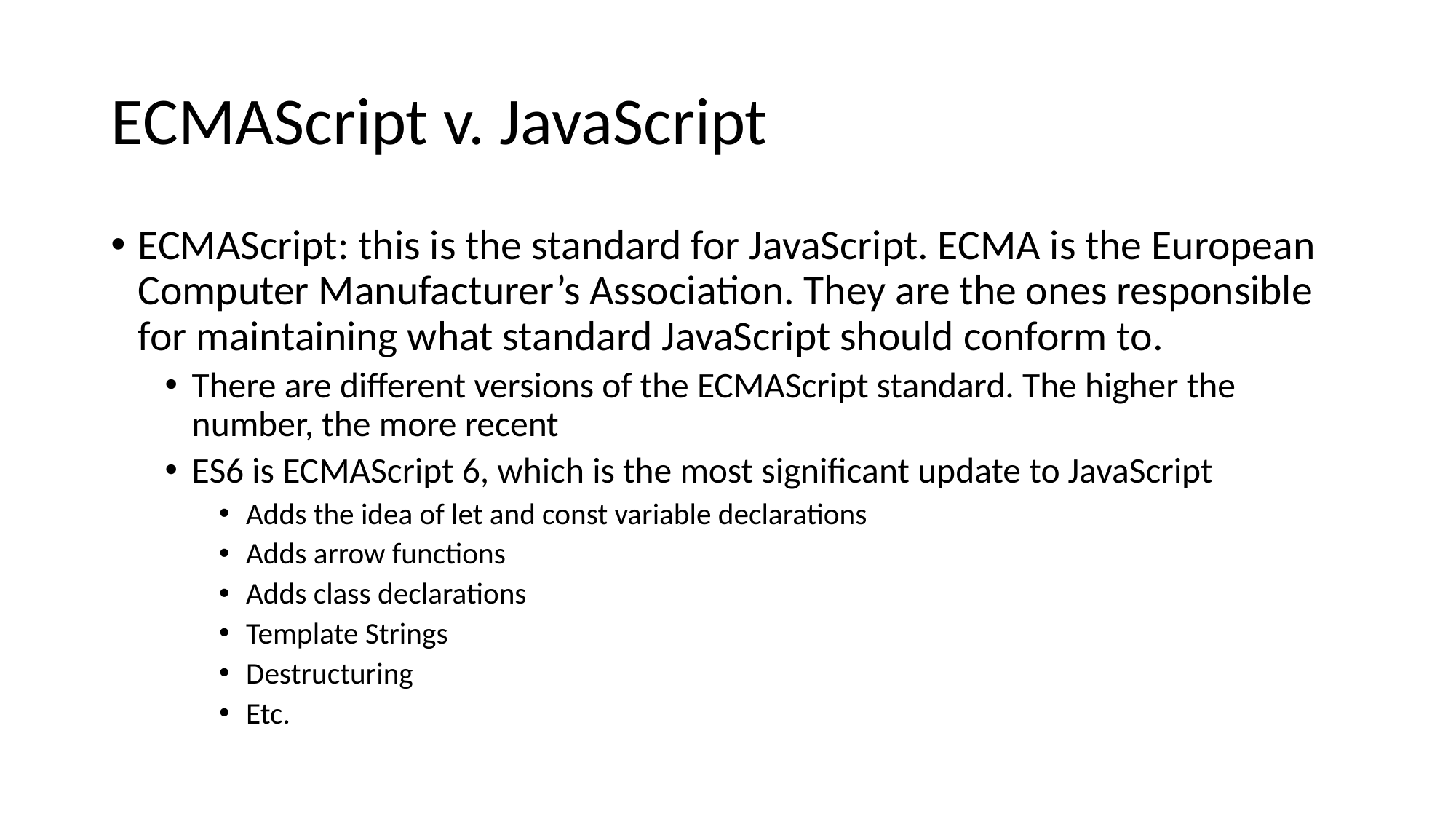

# ECMAScript v. JavaScript
ECMAScript: this is the standard for JavaScript. ECMA is the European Computer Manufacturer’s Association. They are the ones responsible for maintaining what standard JavaScript should conform to.
There are different versions of the ECMAScript standard. The higher the number, the more recent
ES6 is ECMAScript 6, which is the most significant update to JavaScript
Adds the idea of let and const variable declarations
Adds arrow functions
Adds class declarations
Template Strings
Destructuring
Etc.